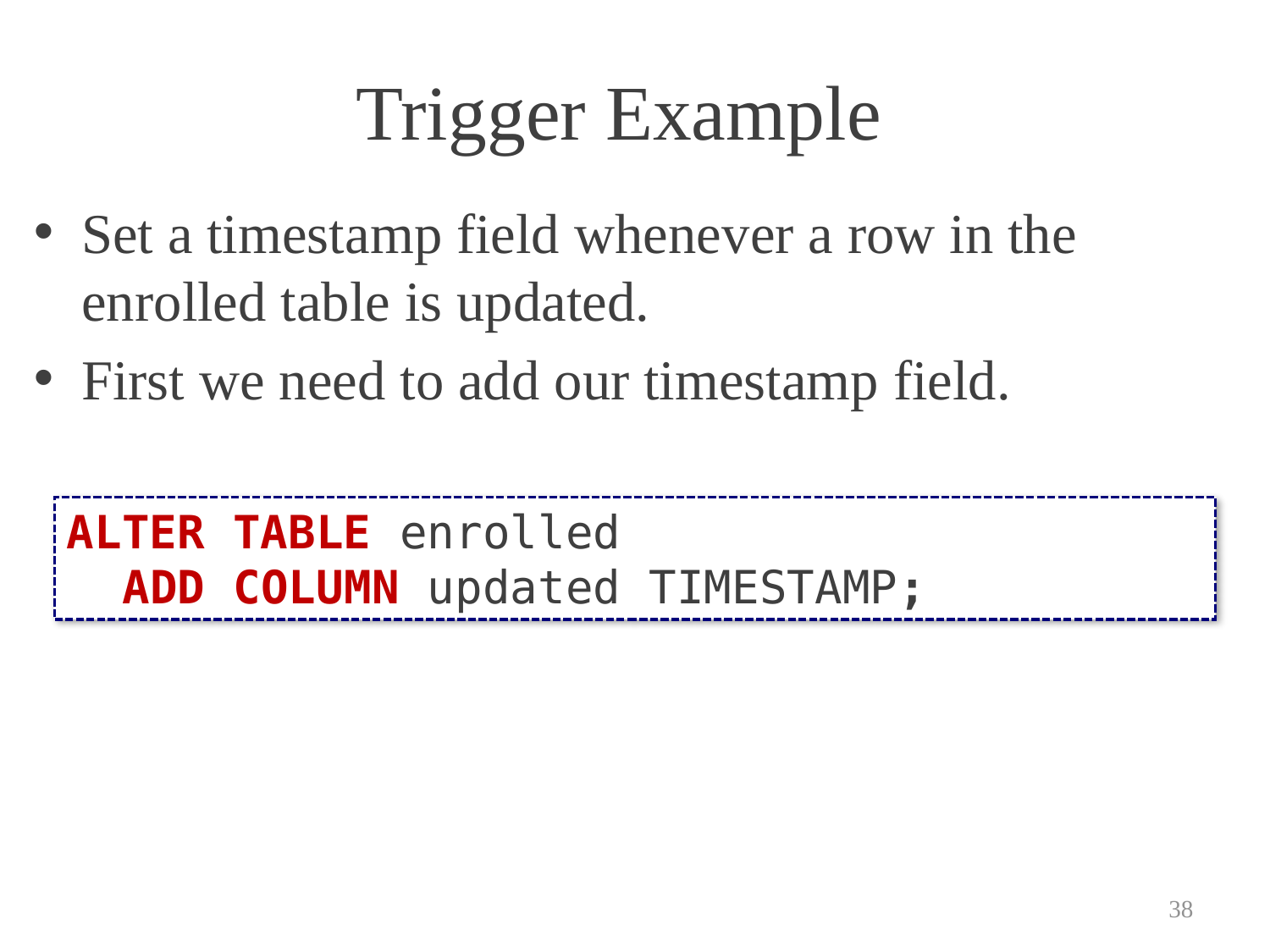

# Trigger Example
Set a timestamp field whenever a row in the enrolled table is updated.
First we need to add our timestamp field.
ALTER TABLE enrolled
  ADD COLUMN updated TIMESTAMP;

38